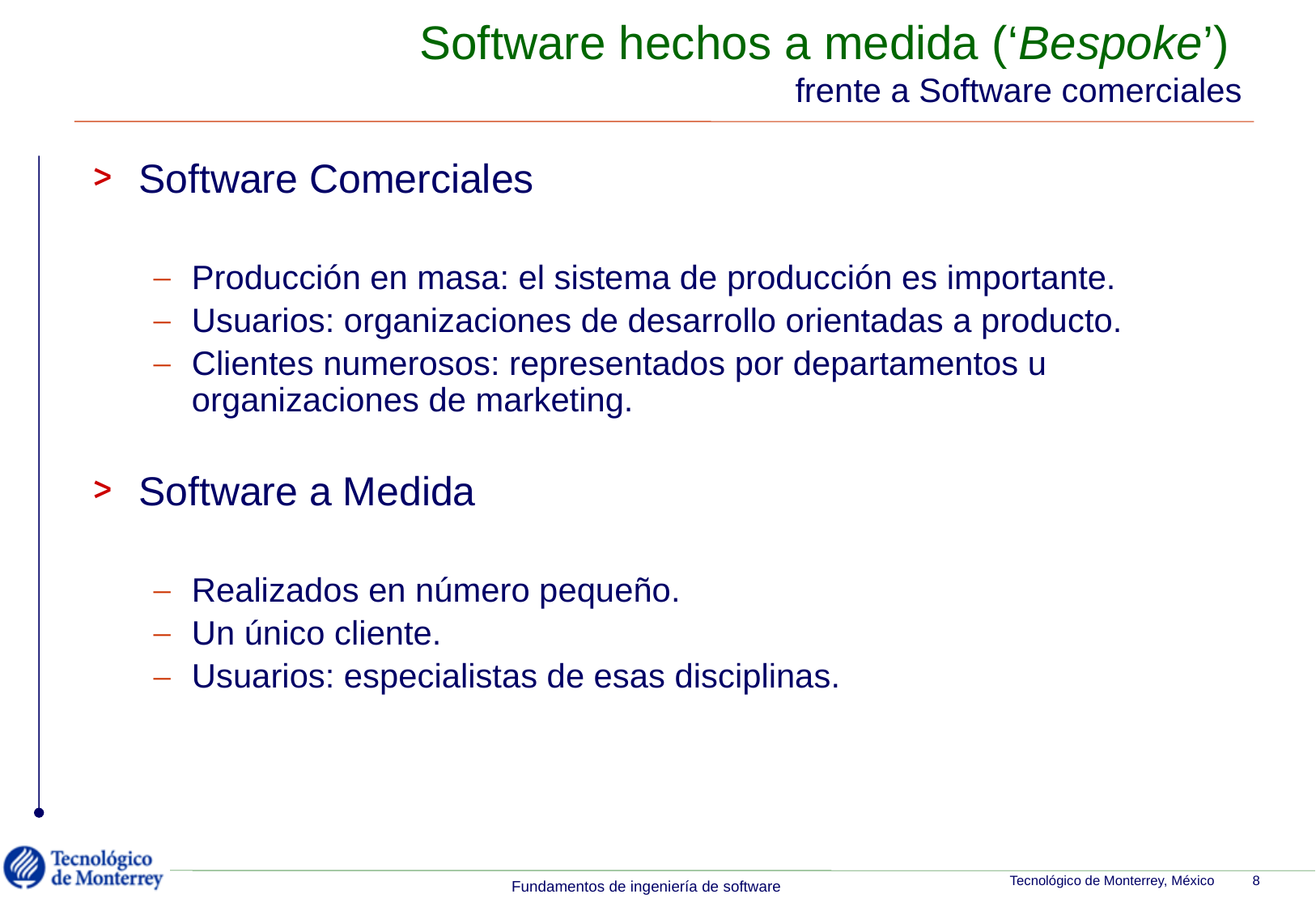

# Software hechos a medida (‘Bespoke’) frente a Software comerciales
Software Comerciales

Producción en masa: el sistema de producción es importante.
Usuarios: organizaciones de desarrollo orientadas a producto.
Clientes numerosos: representados por departamentos u organizaciones de marketing.

Software a Medida

Realizados en número pequeño.
Un único cliente.
Usuarios: especialistas de esas disciplinas.